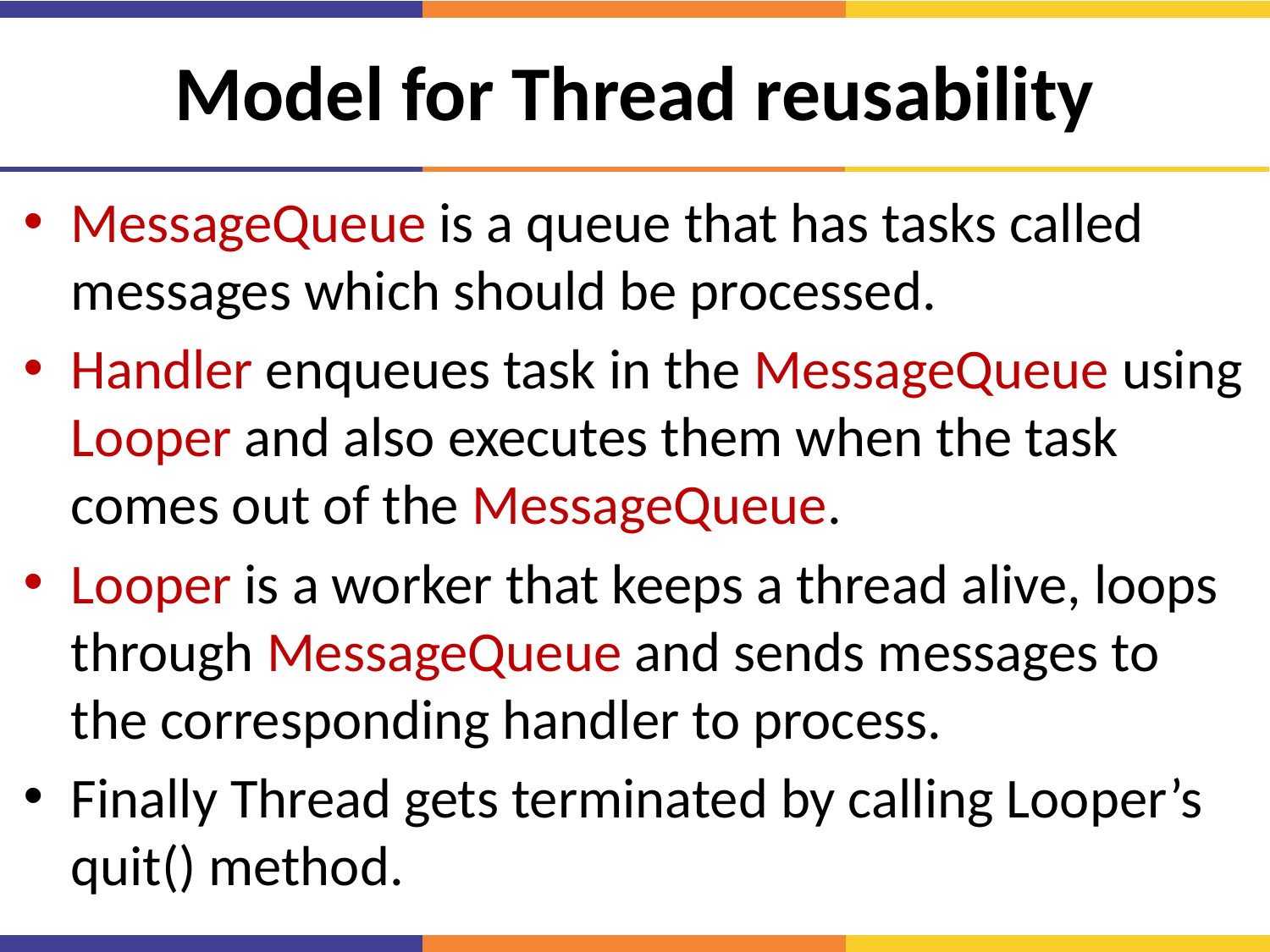

# Model for Thread reusability
MessageQueue is a queue that has tasks called messages which should be processed.
Handler enqueues task in the MessageQueue using Looper and also executes them when the task comes out of the MessageQueue.
Looper is a worker that keeps a thread alive, loops through MessageQueue and sends messages to the corresponding handler to process.
Finally Thread gets terminated by calling Looper’s quit() method.